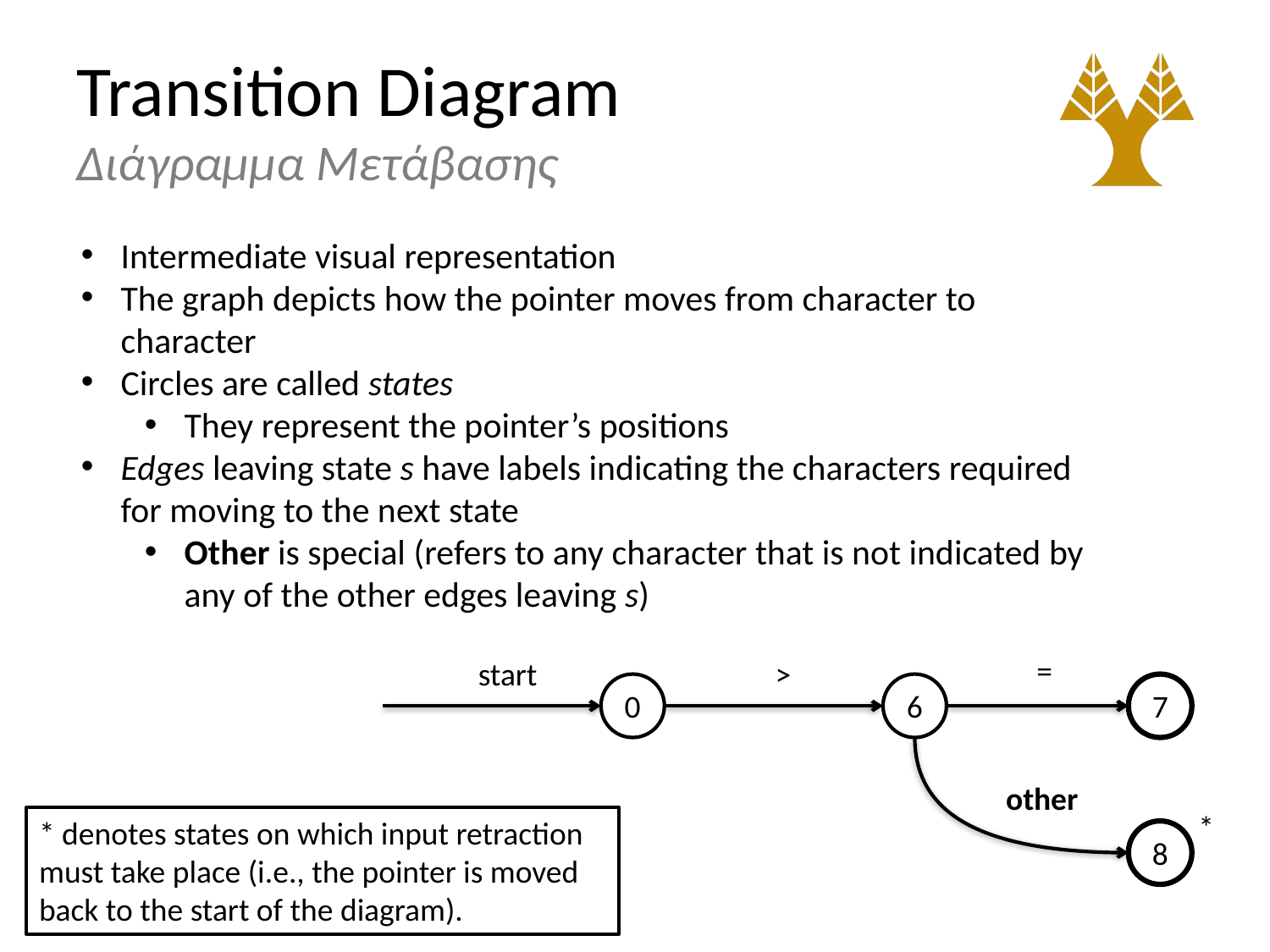

# Transition Diagram Διάγραμμα Μετάβασης
Intermediate visual representation
The graph depicts how the pointer moves from character to character
Circles are called states
They represent the pointer’s positions
Edges leaving state s have labels indicating the characters required for moving to the next state
Other is special (refers to any character that is not indicated by any of the other edges leaving s)
=
start
>
0
6
7
other
*
* denotes states on which input retraction must take place (i.e., the pointer is moved back to the start of the diagram).
8